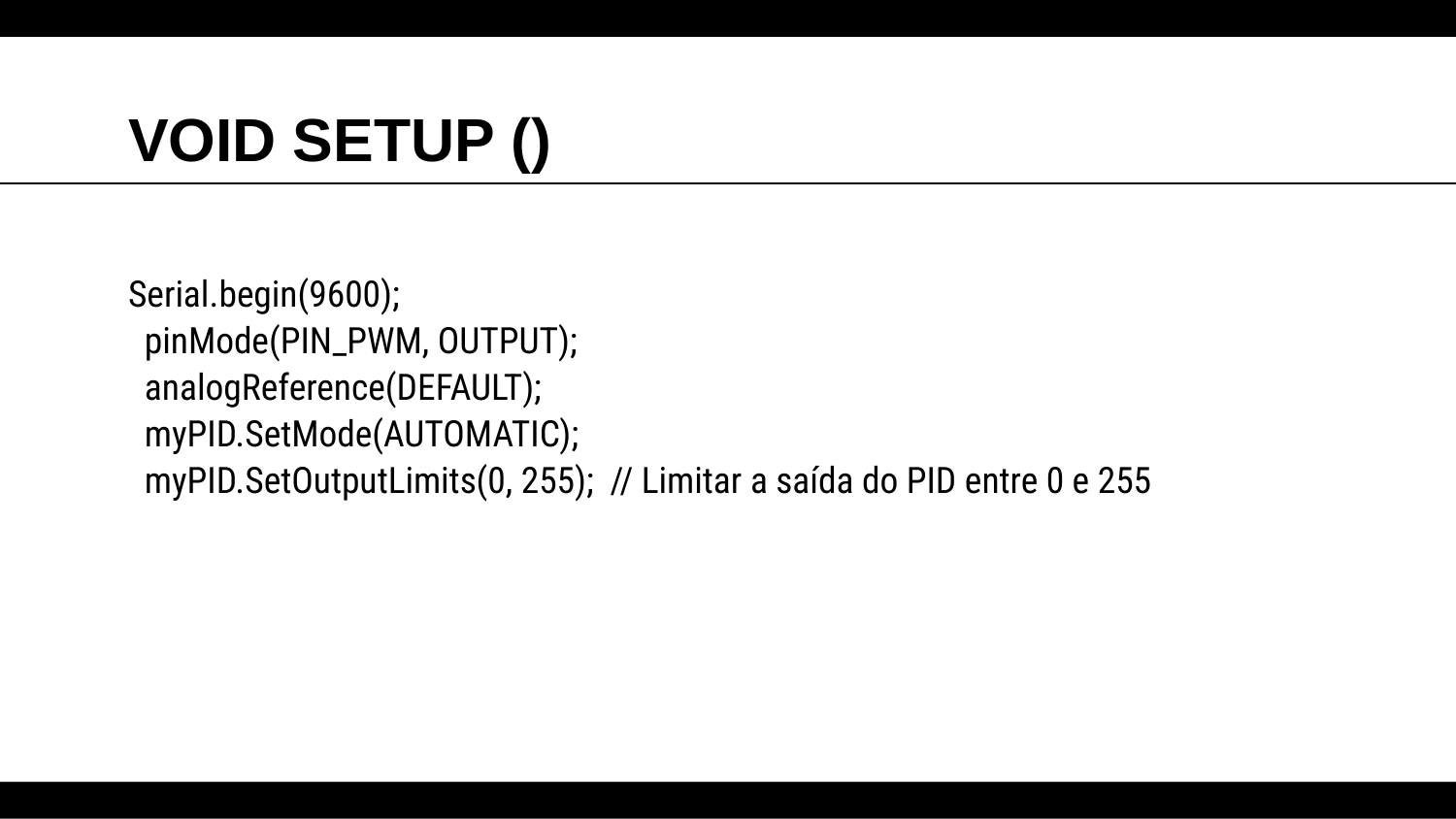

# VOID SETUP ()
Serial.begin(9600);
  pinMode(PIN_PWM, OUTPUT);
  analogReference(DEFAULT);
  myPID.SetMode(AUTOMATIC);
  myPID.SetOutputLimits(0, 255);  // Limitar a saída do PID entre 0 e 255